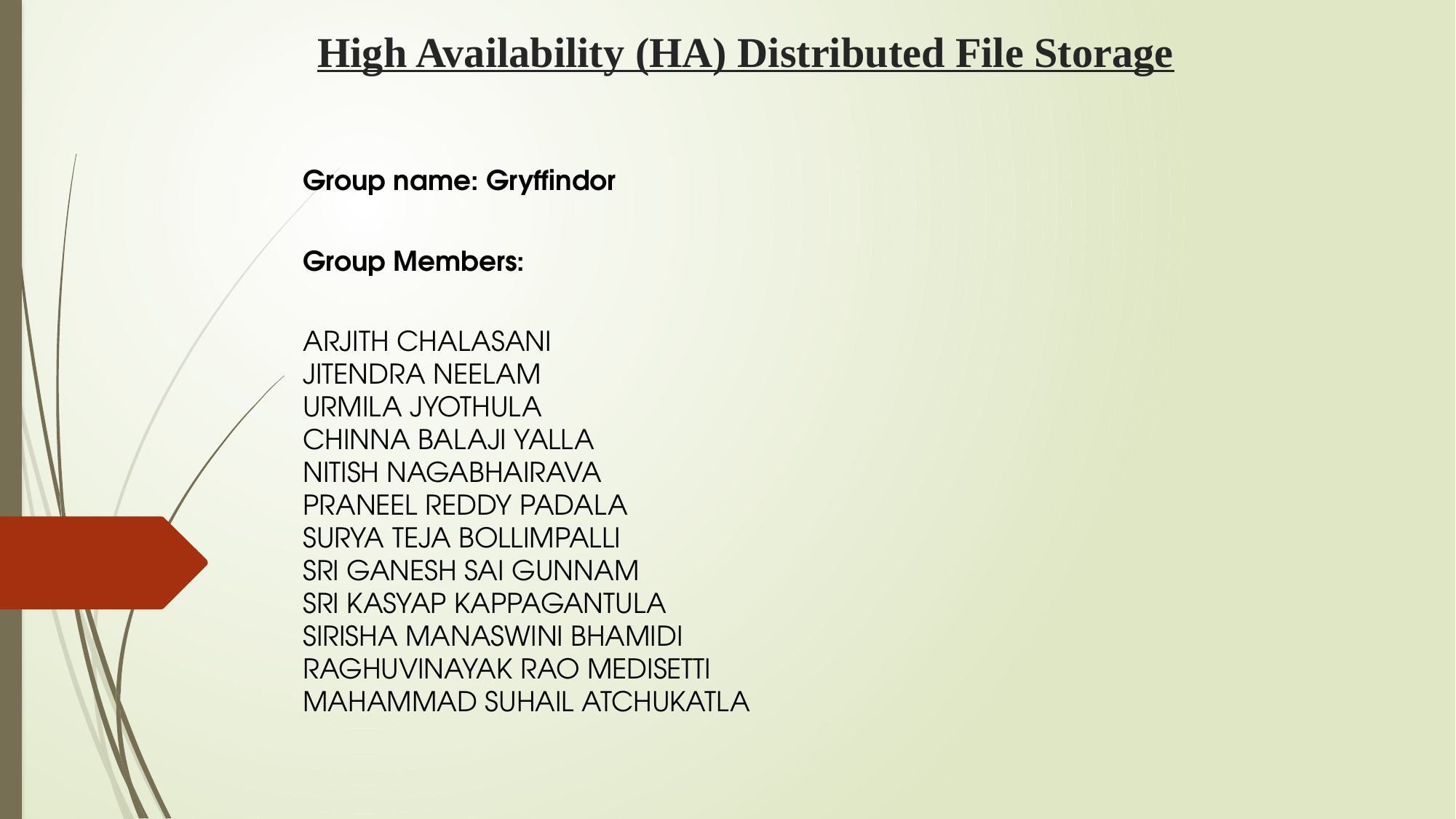

# High Availability (HA) Distributed File Storage
 
Group name: Gryffindor
Group Members:
ARJITH CHALASANI
JITENDRA NEELAM
URMILA JYOTHULA
CHINNA BALAJI YALLA
NITISH NAGABHAIRAVA
PRANEEL REDDY PADALA
SURYA TEJA BOLLIMPALLI
SRI GANESH SAI GUNNAM
SRI KASYAP KAPPAGANTULA
SIRISHA MANASWINI BHAMIDI
RAGHUVINAYAK RAO MEDISETTI
MAHAMMAD SUHAIL ATCHUKATLA